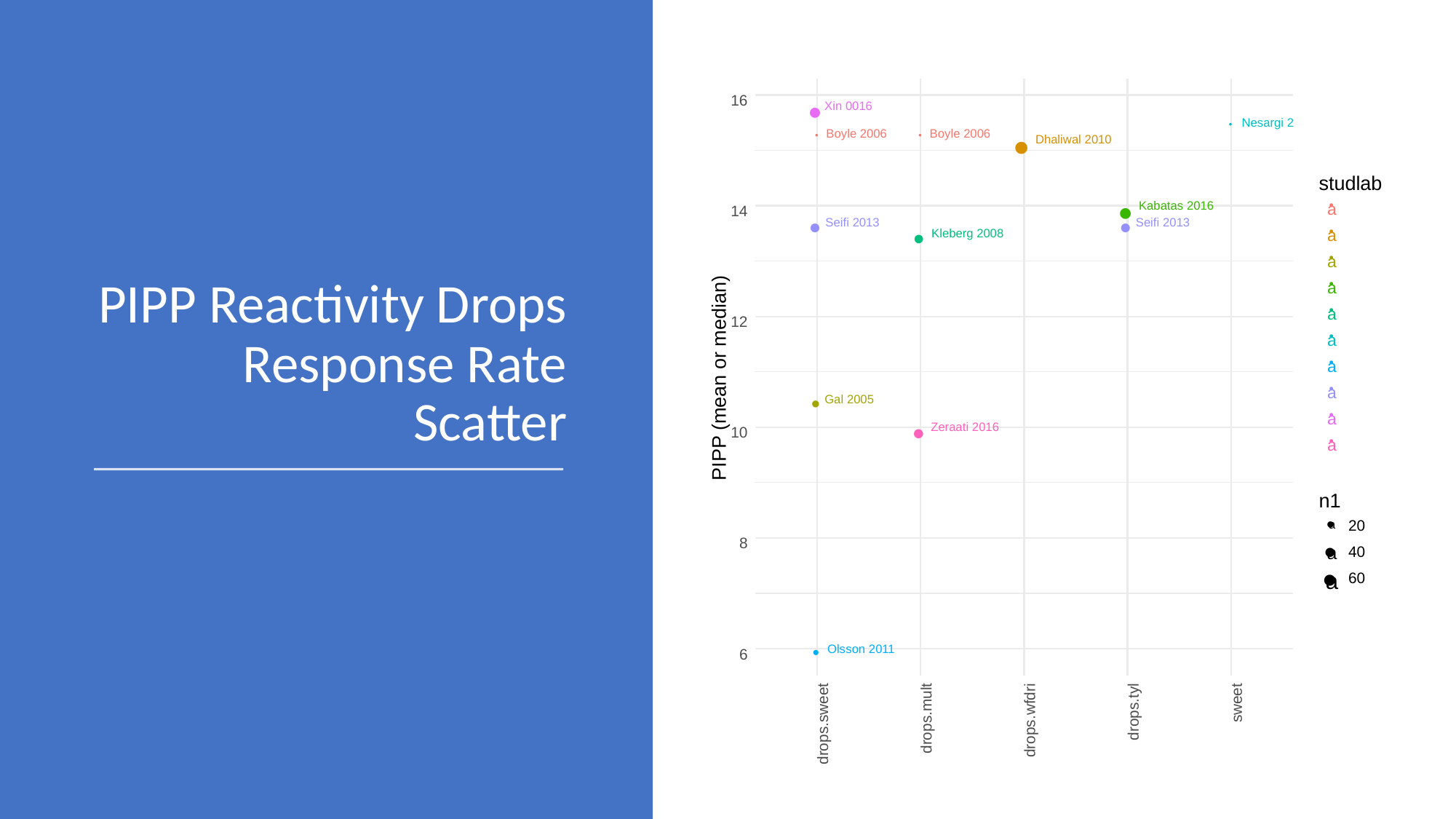

16
●

Xin 0016
Nesargi
2
●
Boyle 2006
Boyle 2006
●
Dhaliwal 2010
●
●

studlab
●
a
Kabatas 2016
●
14

●
●
Seifi 2013
Seifi 2013
a
●
Kleberg 2008
●
a
●

a
●
a
●
12

a
●
PIPP (mean or median)
a
●

a
●
Gal 2005
●
a
●
●
Zeraati 2016
10

a
●

n1
●
20
a
8
●

a
40
●
a
60

Olsson 2011
●
6

sweet
drops.tyl
drops.mult
drops.wfdri
drops.sweet
# PIPP Reactivity Drops Response Rate Scatter